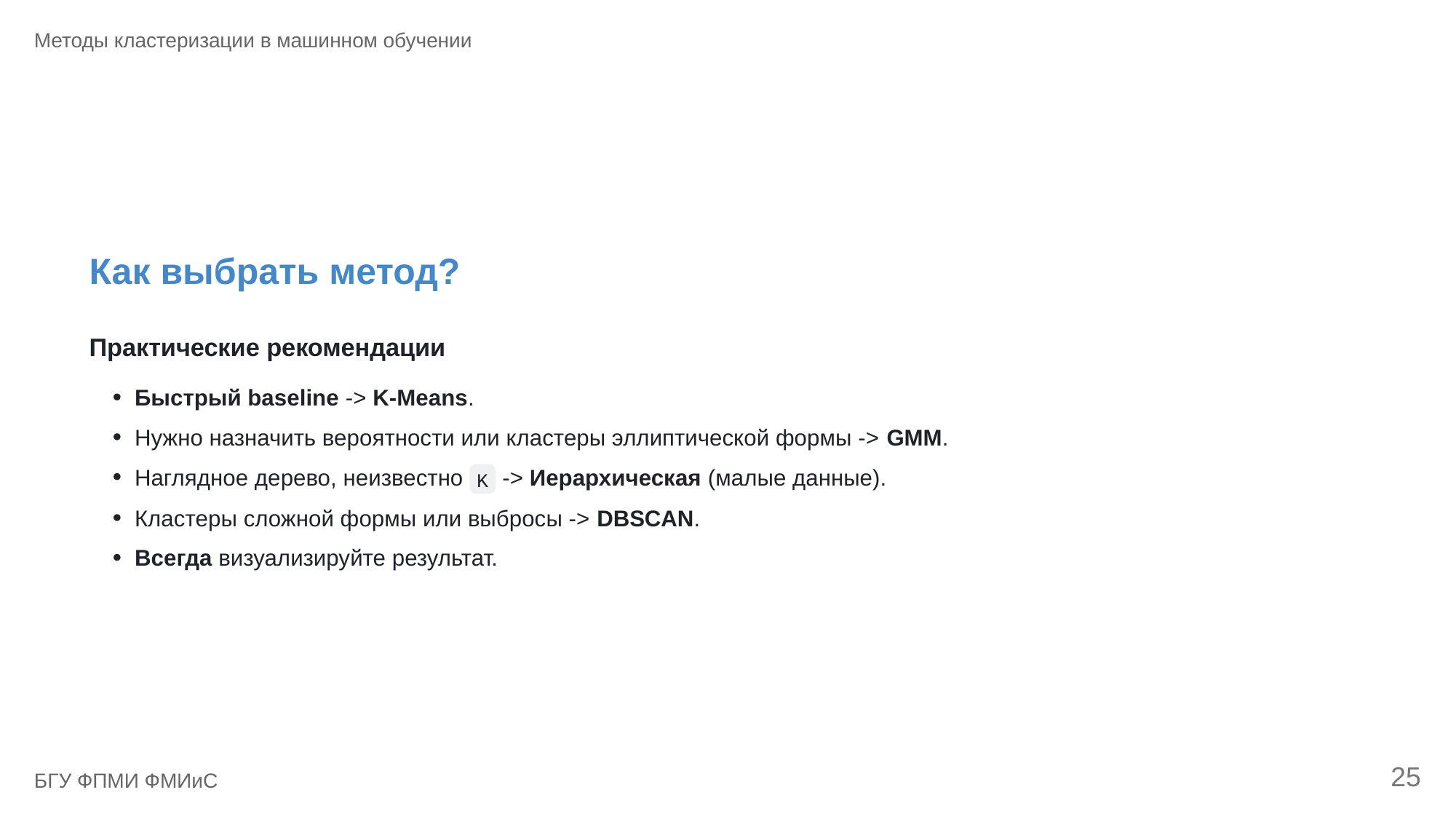

Методы кластеризации в машинном обучении
Как выбрать метод?
Практические рекомендации
Быстрый baseline -> K-Means.

Нужно назначить вероятности или кластеры эллиптической формы -> GMM.

Наглядное дерево, неизвестно
 -> Иерархическая (малые данные).

K

Кластеры сложной формы или выбросы -> DBSCAN.

Всегда визуализируйте результат.

25
БГУ ФПМИ ФМИиС